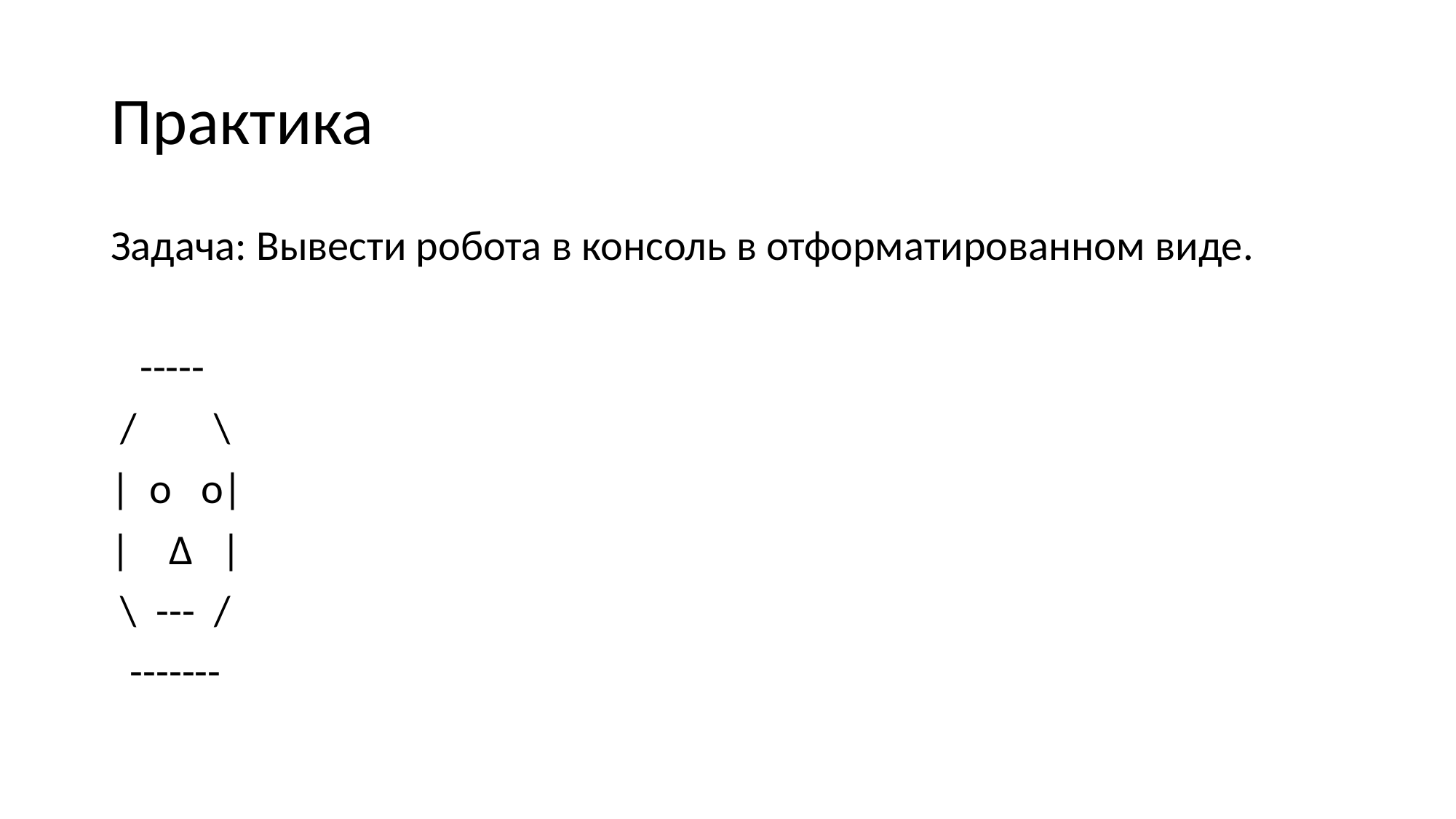

# Практика
Задача: Вывести робота в консоль в отформатированном виде.

   -----
 /        \
|  o   o|
|    ∆   |
 \  ---  /
  -------